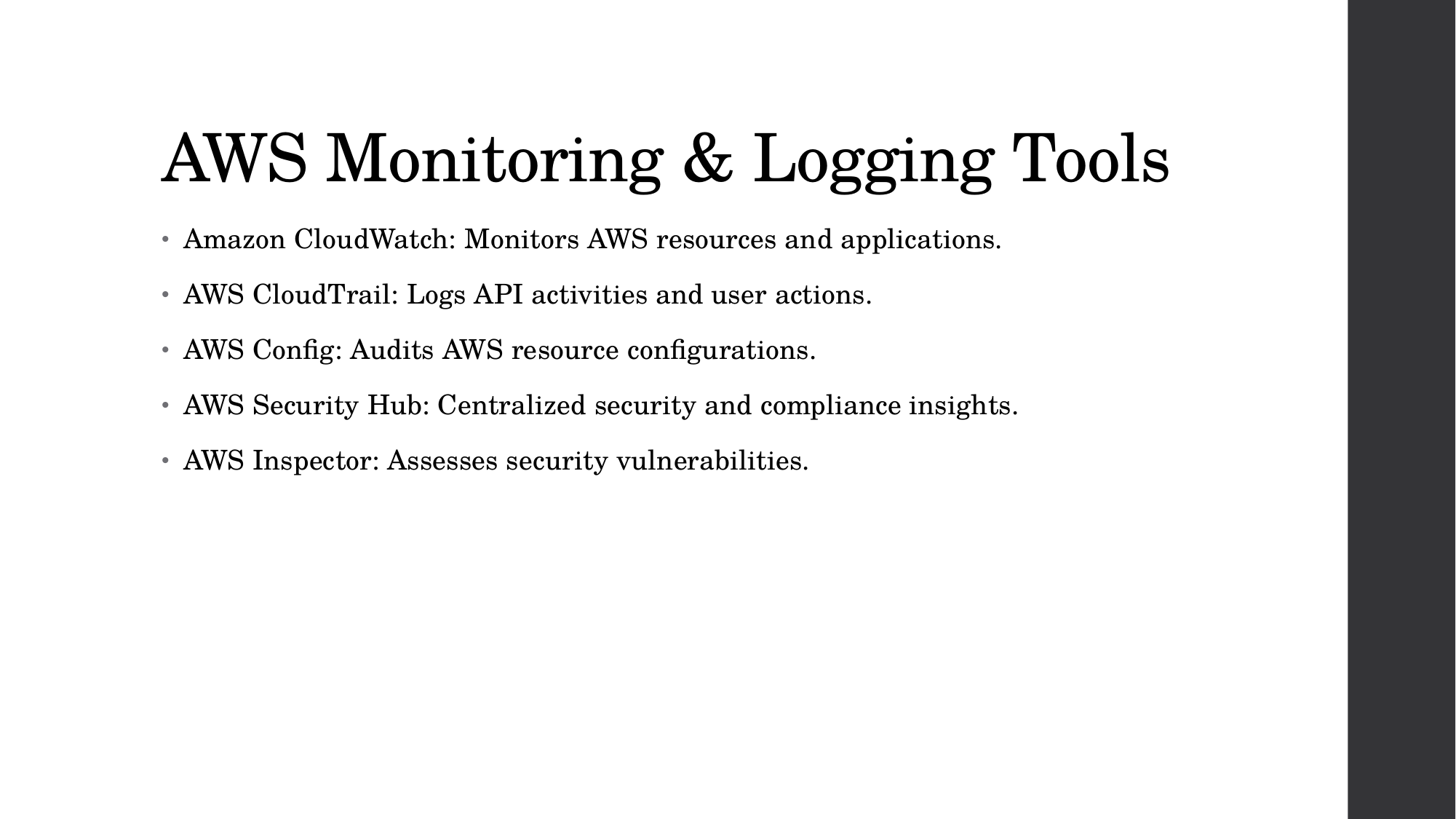

# AWS Monitoring & Logging Tools
Amazon CloudWatch: Monitors AWS resources and applications.
AWS CloudTrail: Logs API activities and user actions.
AWS Config: Audits AWS resource configurations.
AWS Security Hub: Centralized security and compliance insights.
AWS Inspector: Assesses security vulnerabilities.